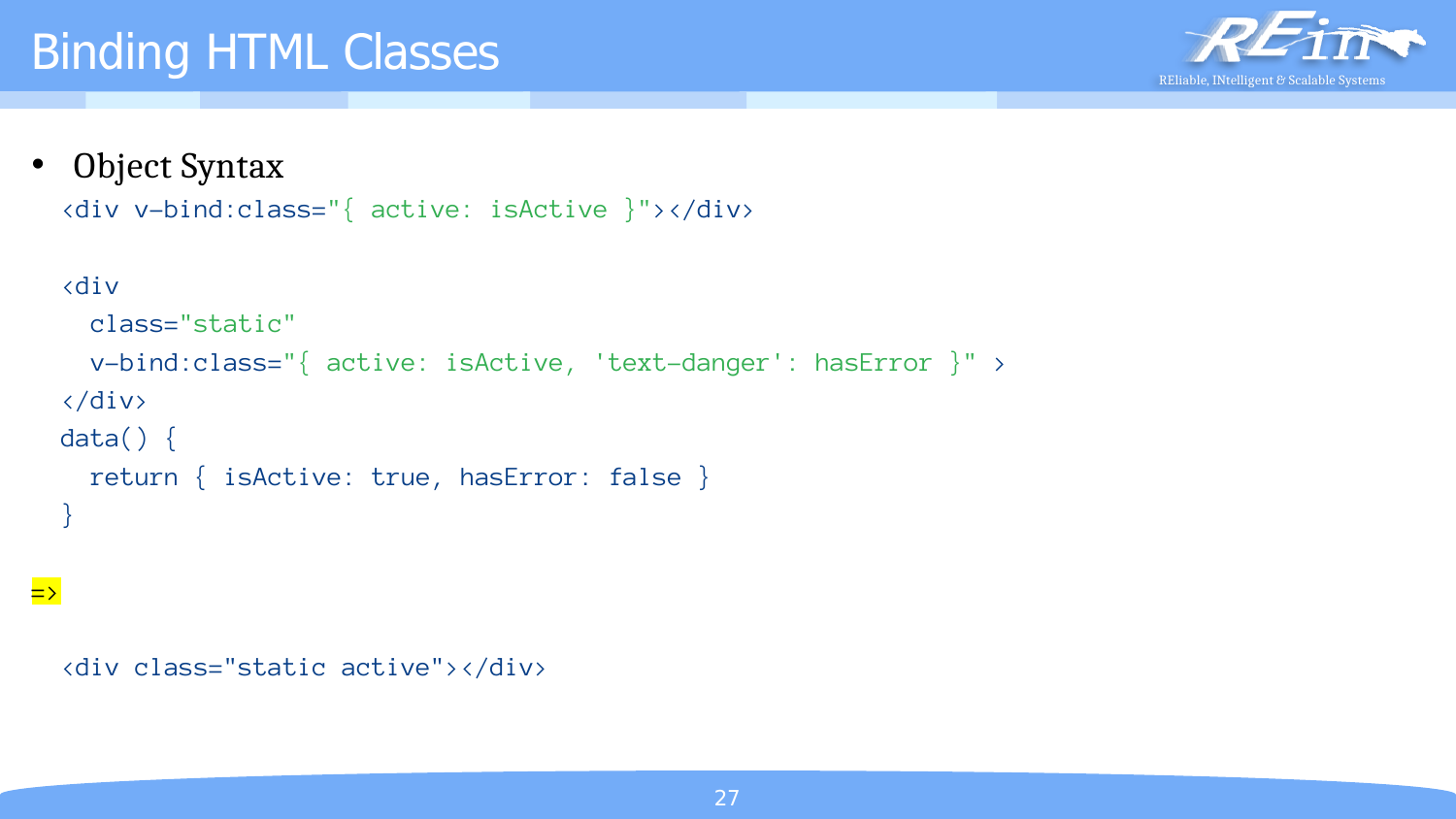

# Binding HTML Classes
Object Syntax
  <div v-bind:class="{ active: isActive }"></div>

  <div
    class="static"
    v-bind:class="{ active: isActive, 'text-danger': hasError }" >
  </div>
  data() {
    return { isActive: true, hasError: false }
  }

=>

  <div class="static active"></div>
27